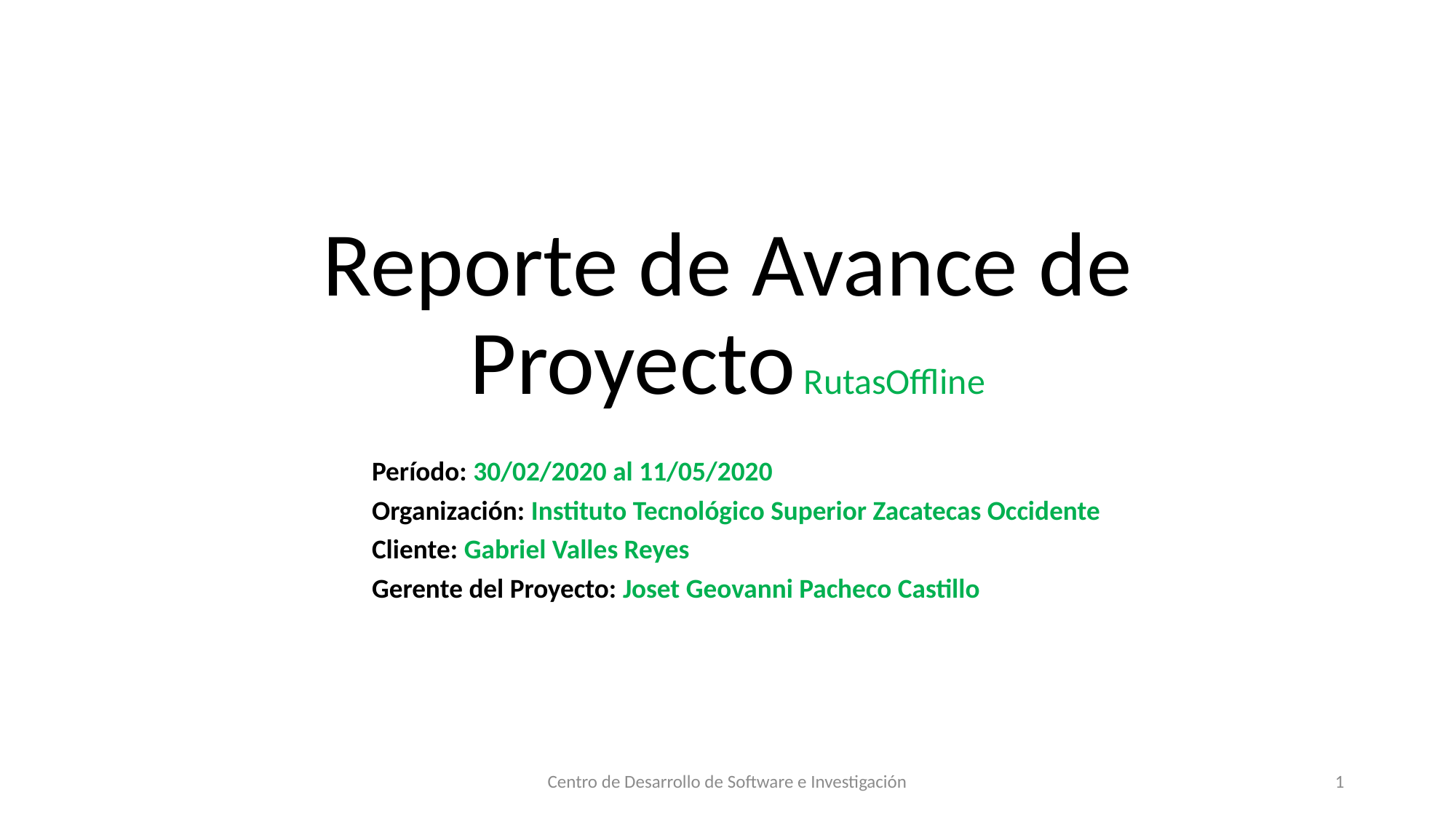

# Reporte de Avance de Proyecto RutasOffline
Período: 30/02/2020 al 11/05/2020
Organización: Instituto Tecnológico Superior Zacatecas Occidente
Cliente: Gabriel Valles Reyes
Gerente del Proyecto: Joset Geovanni Pacheco Castillo

Centro de Desarrollo de Software e Investigación
1